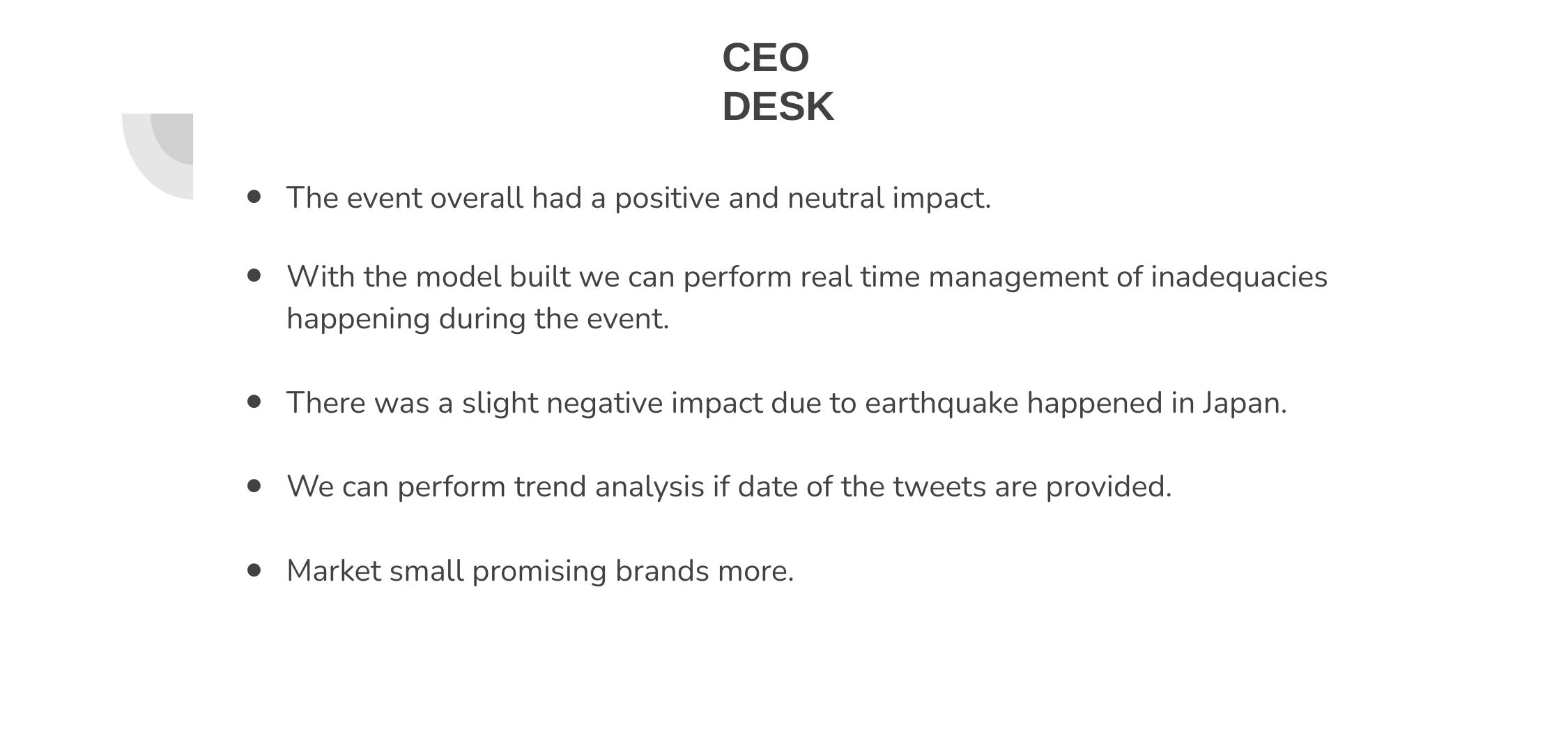

# CEO DESK
The event overall had a positive and neutral impact.
With the model built we can perform real time management of inadequacies happening during the event.
There was a slight negative impact due to earthquake happened in Japan.
We can perform trend analysis if date of the tweets are provided.
Market small promising brands more.